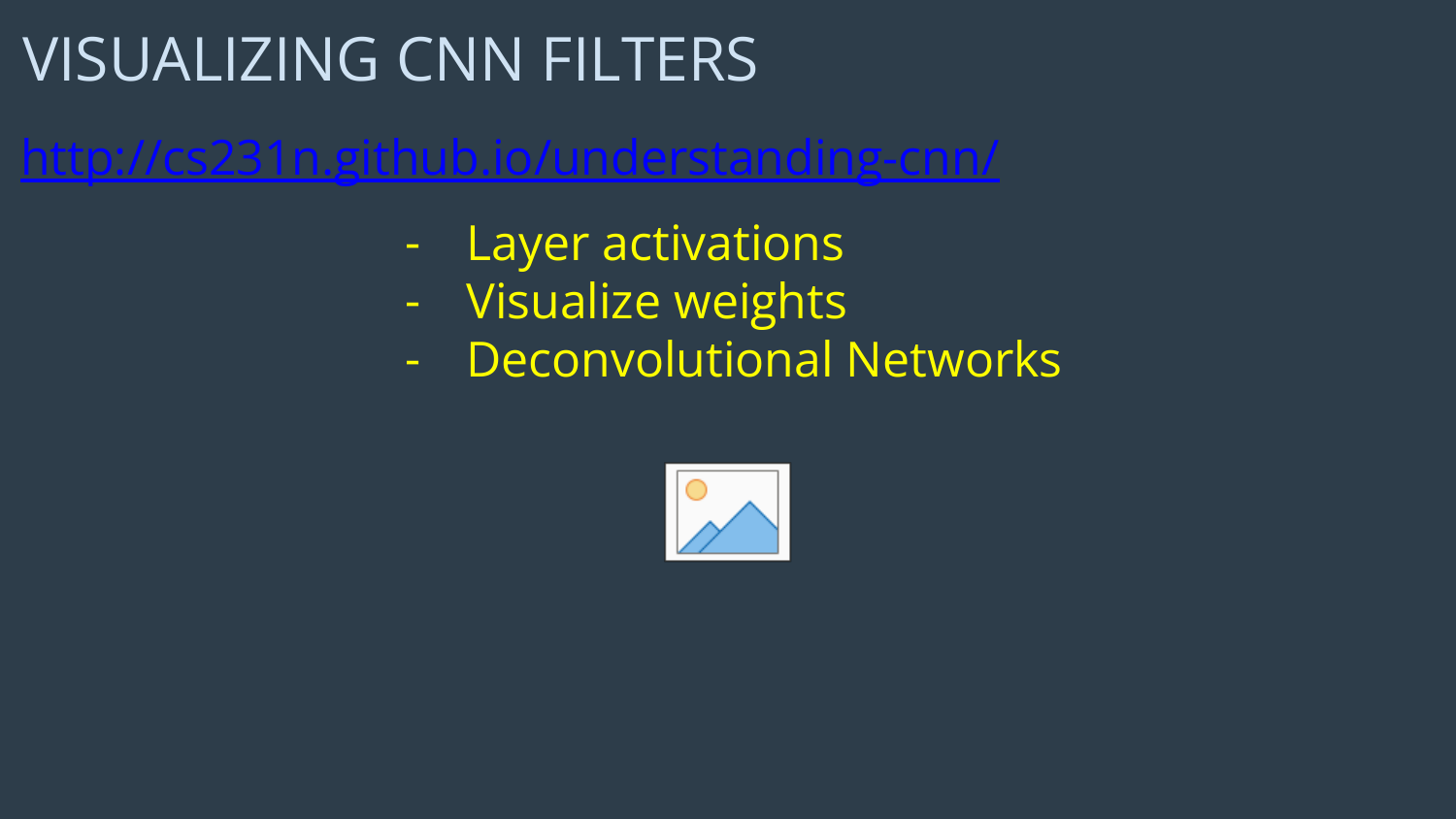

VISUALIZING CNN FILTERS
http://cs231n.github.io/understanding-cnn/
Layer activations
Visualize weights
Deconvolutional Networks